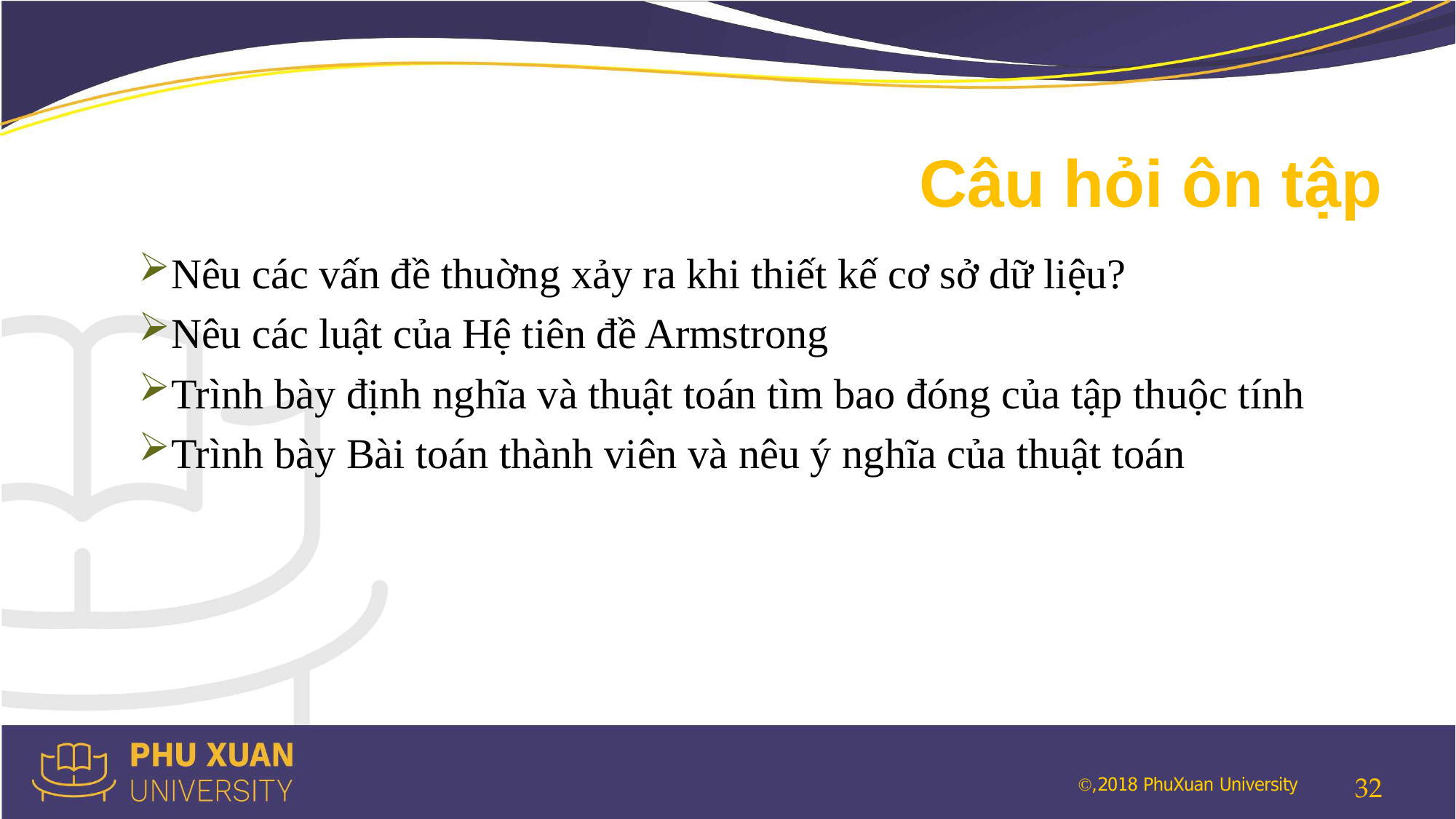

# Câu hỏi ôn tập
Nêu các vấn đề thuờng xảy ra khi thiết kế cơ sở dữ liệu?
Nêu các luật của Hệ tiên đề Armstrong
Trình bày định nghĩa và thuật toán tìm bao đóng của tập thuộc tính
Trình bày Bài toán thành viên và nêu ý nghĩa của thuật toán
32